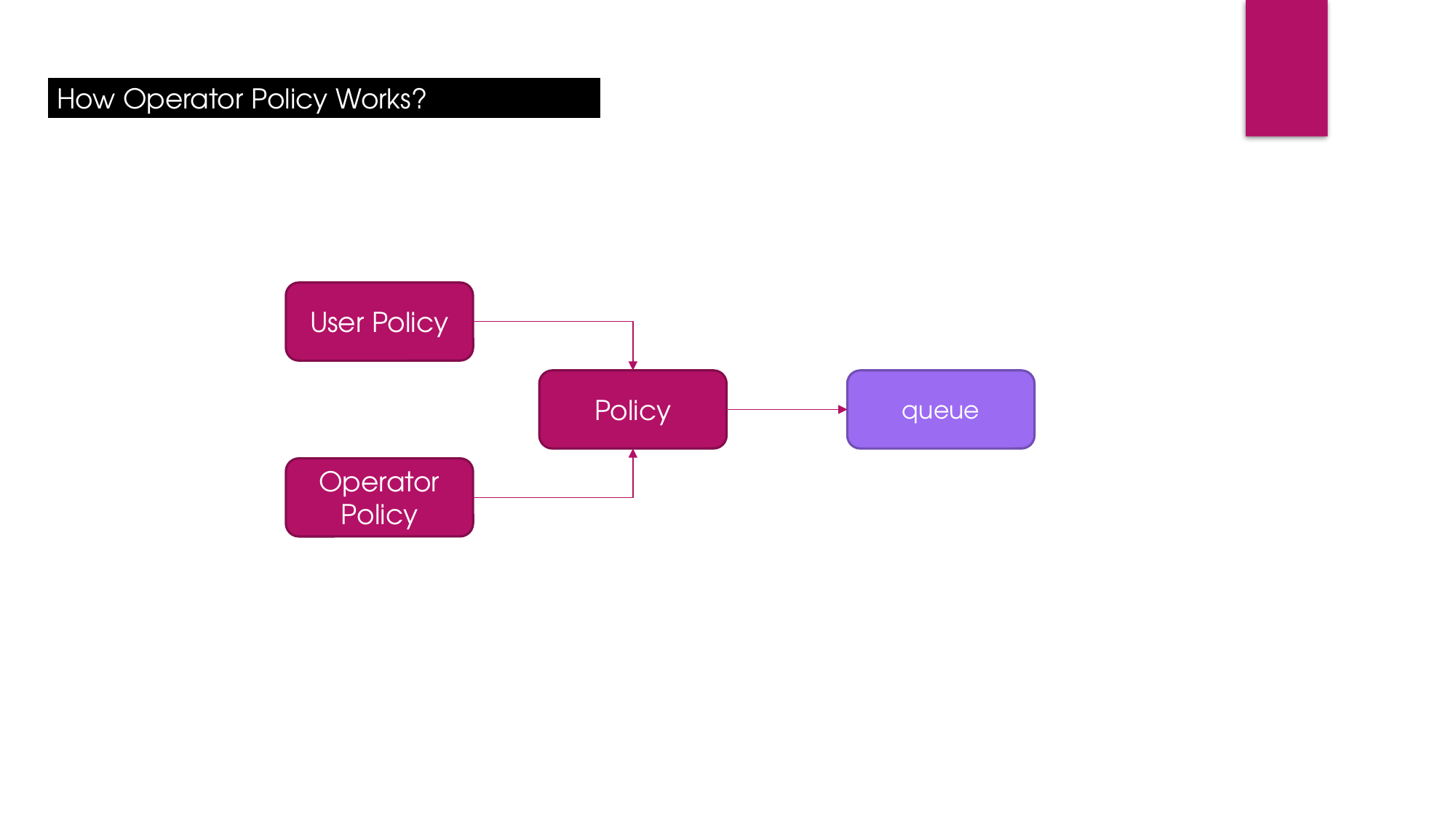

How Operator Policy Works?
User Policy
Policy
queue
Operator Policy